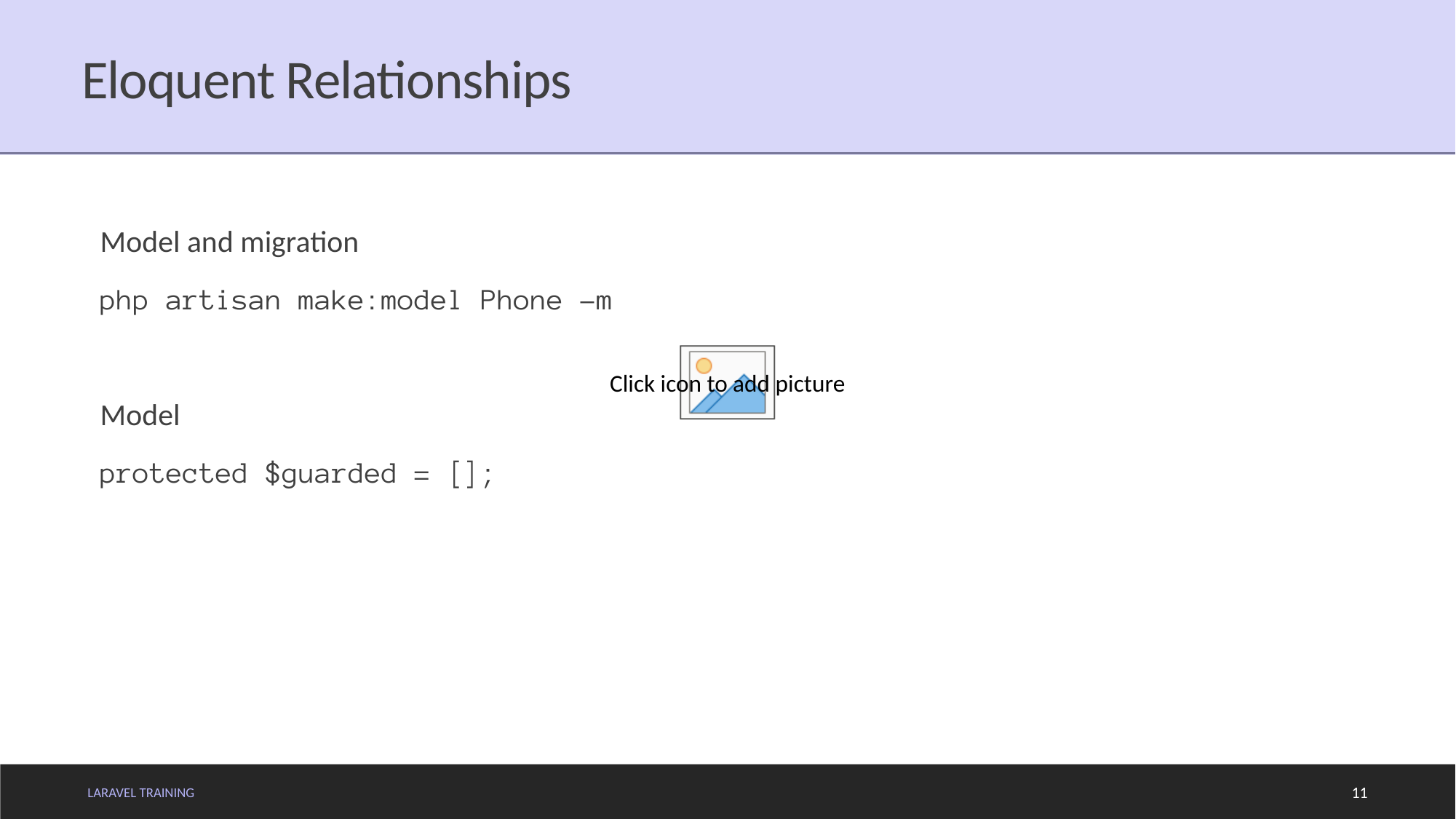

# Eloquent Relationships
Model and migration
php artisan make:model Phone -m

Model
protected $guarded = [];
LARAVEL TRAINING
11